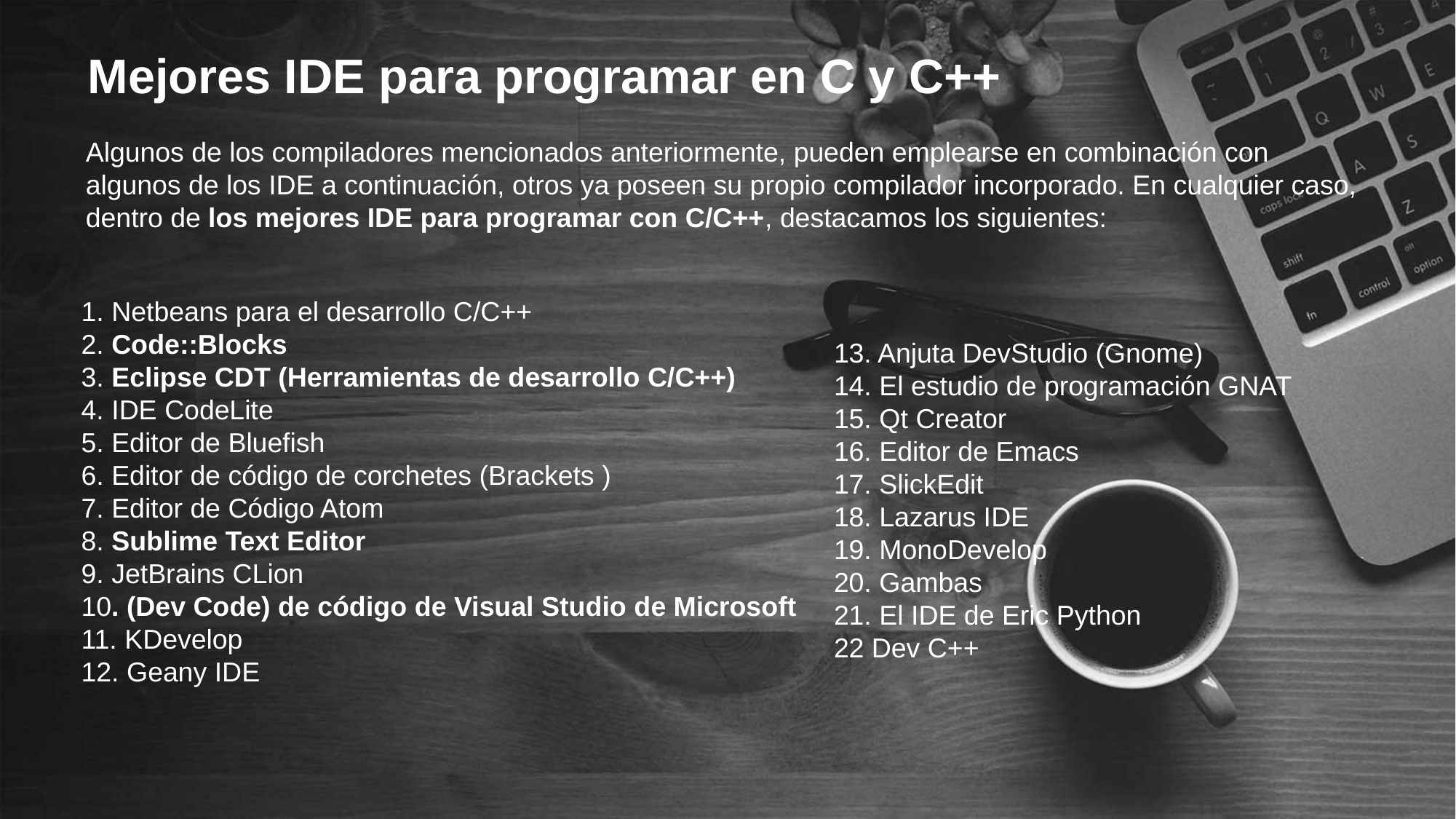

Mejores IDE para programar en C y C++
Algunos de los compiladores mencionados anteriormente, pueden emplearse en combinación con algunos de los IDE a continuación, otros ya poseen su propio compilador incorporado. En cualquier caso, dentro de los mejores IDE para programar con C/C++, destacamos los siguientes:
1. Netbeans para el desarrollo C/C++
2. Code::Blocks
3. Eclipse CDT (Herramientas de desarrollo C/C++)
4. IDE CodeLite
5. Editor de Bluefish
6. Editor de código de corchetes (Brackets )
7. Editor de Código Atom
8. Sublime Text Editor
9. JetBrains CLion
10. (Dev Code) de código de Visual Studio de Microsoft
11. KDevelop
12. Geany IDE

13. Anjuta DevStudio (Gnome)
14. El estudio de programación GNAT
15. Qt Creator
16. Editor de Emacs
17. SlickEdit
18. Lazarus IDE
19. MonoDevelop
20. Gambas
21. El IDE de Eric Python
22 Dev C++